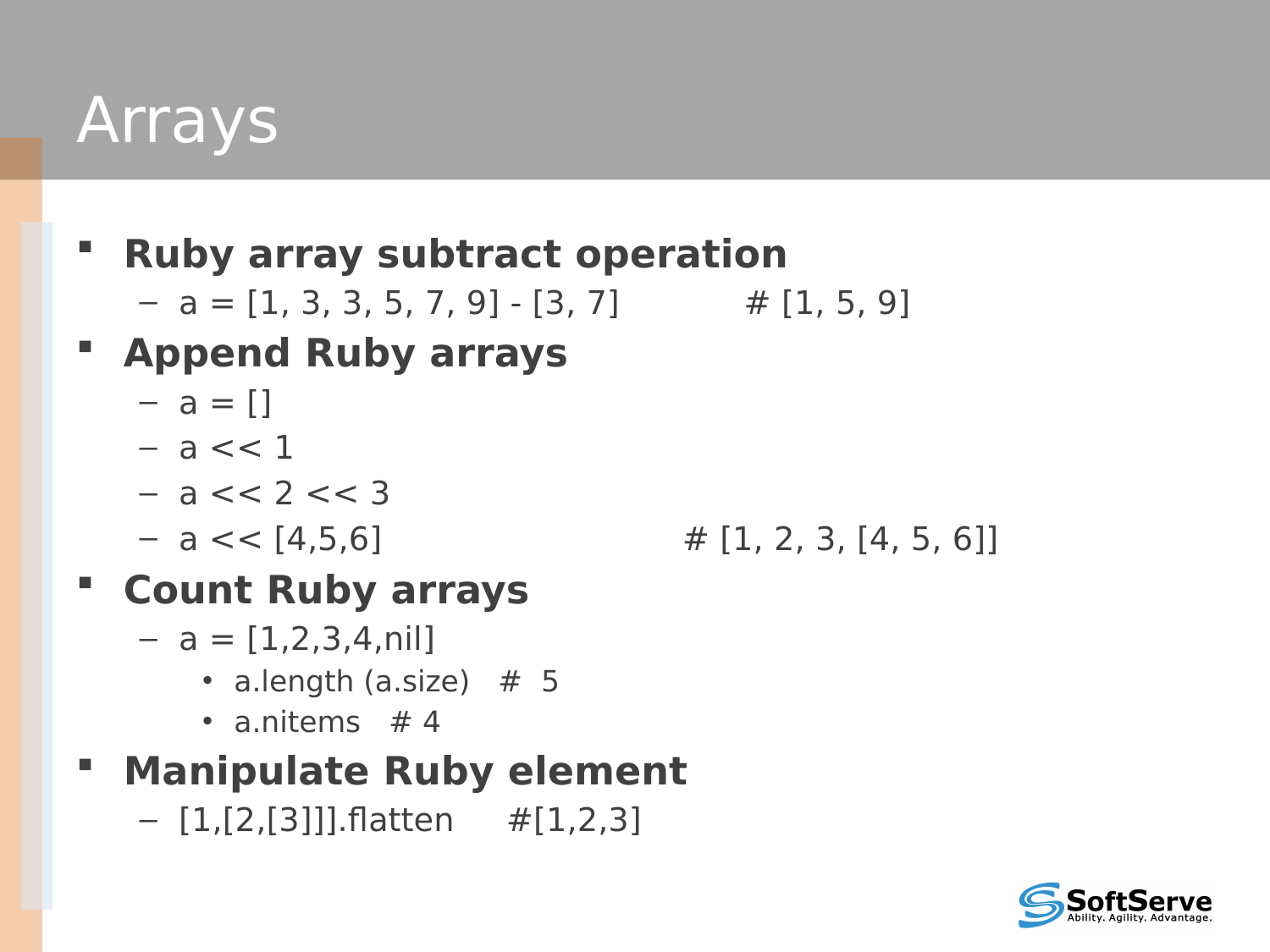

# Arrays
Ruby array subtract operation
a = [1, 3, 3, 5, 7, 9] - [3, 7]            # [1, 5, 9]
Append Ruby arrays
a = []
a << 1
a << 2 << 3
a << [4,5,6]                             # [1, 2, 3, [4, 5, 6]]
Count Ruby arrays
a = [1,2,3,4,nil]
a.length (a.size)   #  5
a.nitems   # 4
Manipulate Ruby element
[1,[2,[3]]].flatten     #[1,2,3]